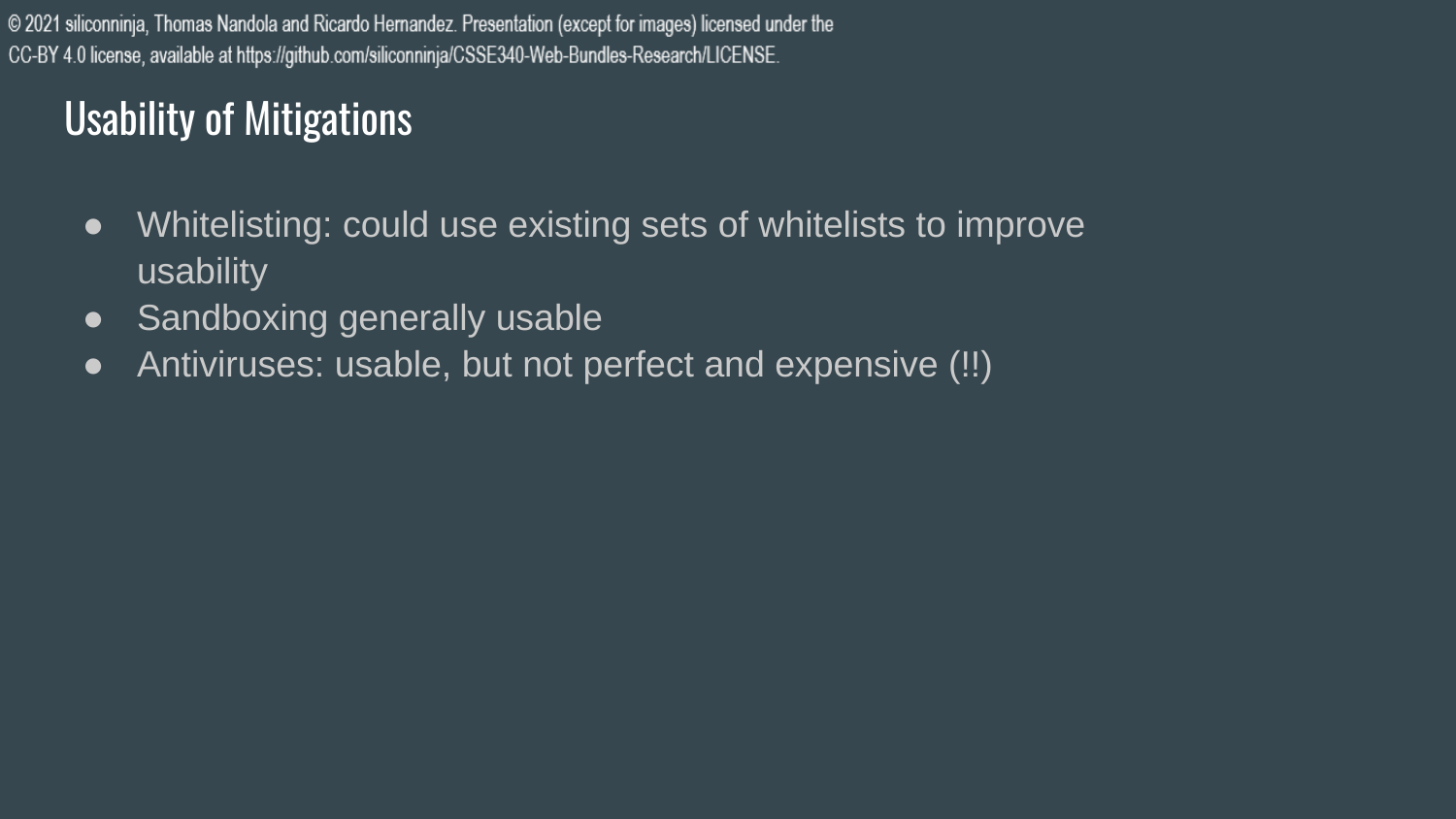

# Usability of Mitigations
Whitelisting: could use existing sets of whitelists to improve usability
Sandboxing generally usable
Antiviruses: usable, but not perfect and expensive (!!)